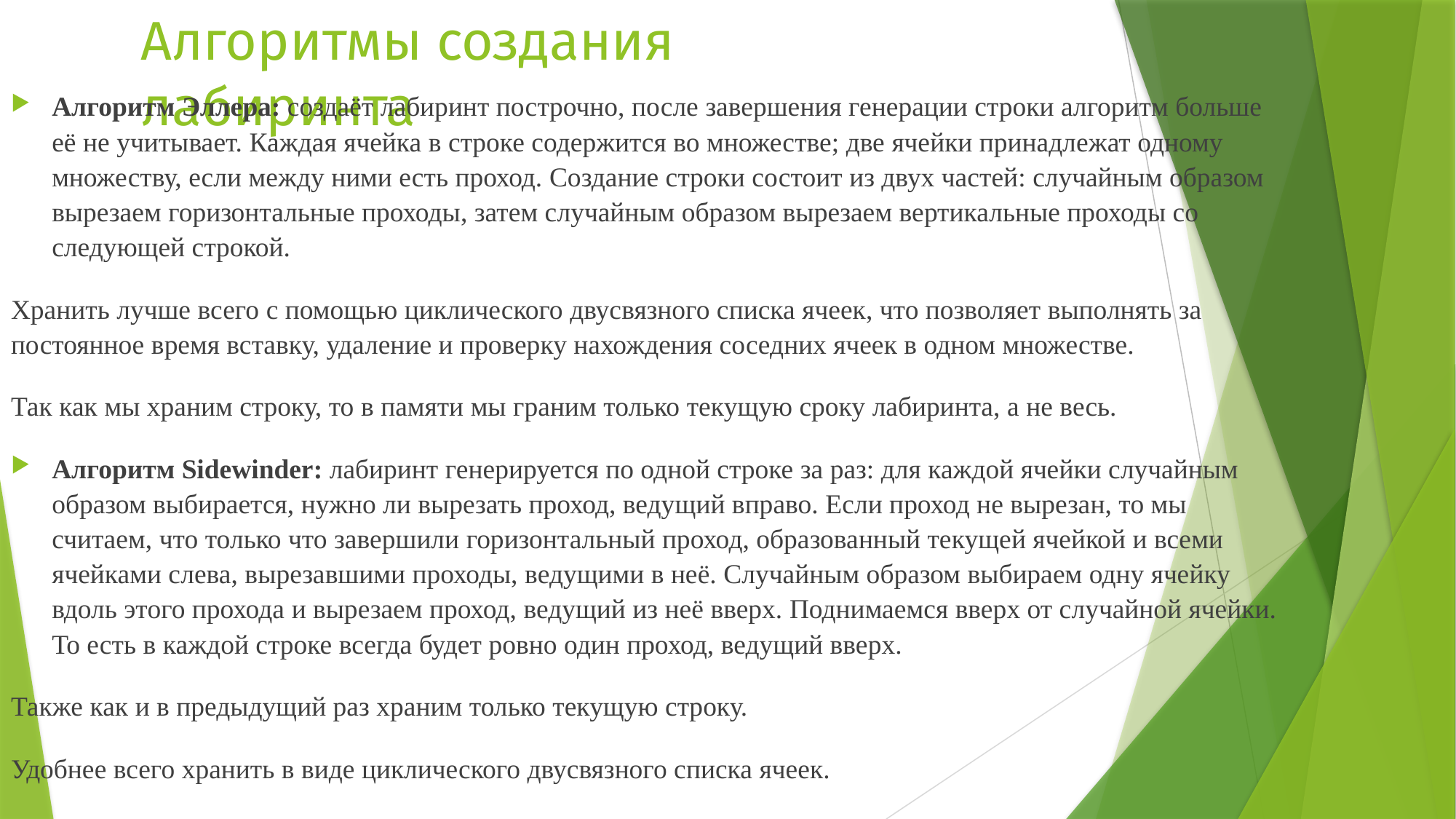

# Алгоритмы создания лабиринта
Алгоритм Эллера: создаёт лабиринт построчно, после завершения генерации строки алгоритм больше её не учитывает. Каждая ячейка в строке содержится во множестве; две ячейки принадлежат одному множеству, если между ними есть проход. Создание строки состоит из двух частей: случайным образом вырезаем горизонтальные проходы, затем случайным образом вырезаем вертикальные проходы со следующей строкой.
Хранить лучше всего с помощью циклического двусвязного списка ячеек, что позволяет выполнять за постоянное время вставку, удаление и проверку нахождения соседних ячеек в одном множестве.
Так как мы храним строку, то в памяти мы граним только текущую сроку лабиринта, а не весь.
Алгоритм Sidewinder: лабиринт генерируется по одной строке за раз: для каждой ячейки случайным образом выбирается, нужно ли вырезать проход, ведущий вправо. Если проход не вырезан, то мы считаем, что только что завершили горизонтальный проход, образованный текущей ячейкой и всеми ячейками слева, вырезавшими проходы, ведущими в неё. Случайным образом выбираем одну ячейку вдоль этого прохода и вырезаем проход, ведущий из неё вверх. Поднимаемся вверх от случайной ячейки. То есть в каждой строке всегда будет ровно один проход, ведущий вверх.
Также как и в предыдущий раз храним только текущую строку.
Удобнее всего хранить в виде циклического двусвязного списка ячеек.